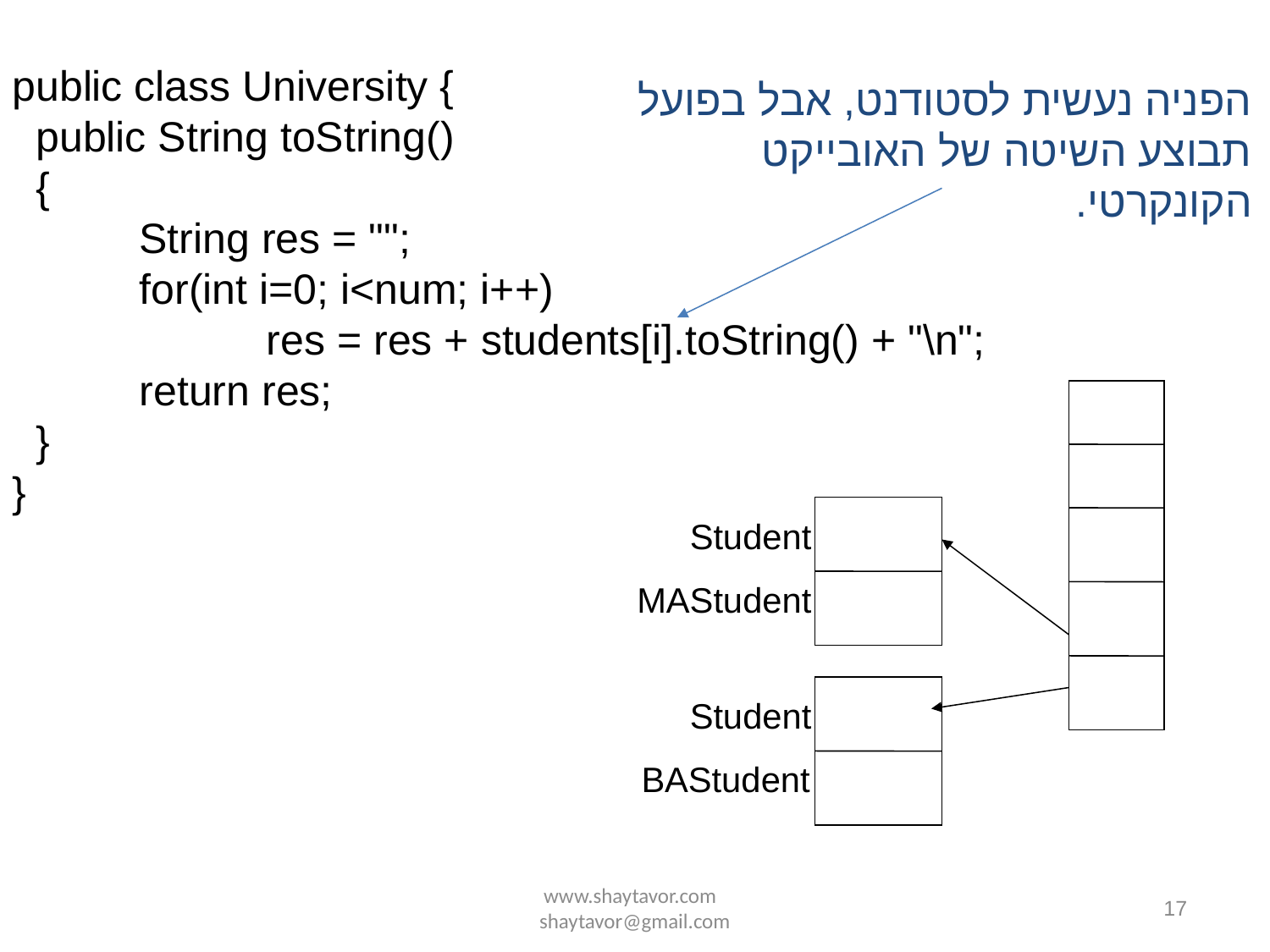

public class University {
  public String toString()
  {
	String res = "";
	for(int i=0; i<num; i++)
		res = res + students[i].toString() + "\n";
	return res;
  }
}
הפניה נעשית לסטודנט, אבל בפועל תבוצע השיטה של האובייקט הקונקרטי.

Student

MAStudent

Student

BAStudent

www.shaytavor.com   shaytavor@gmail.com
17